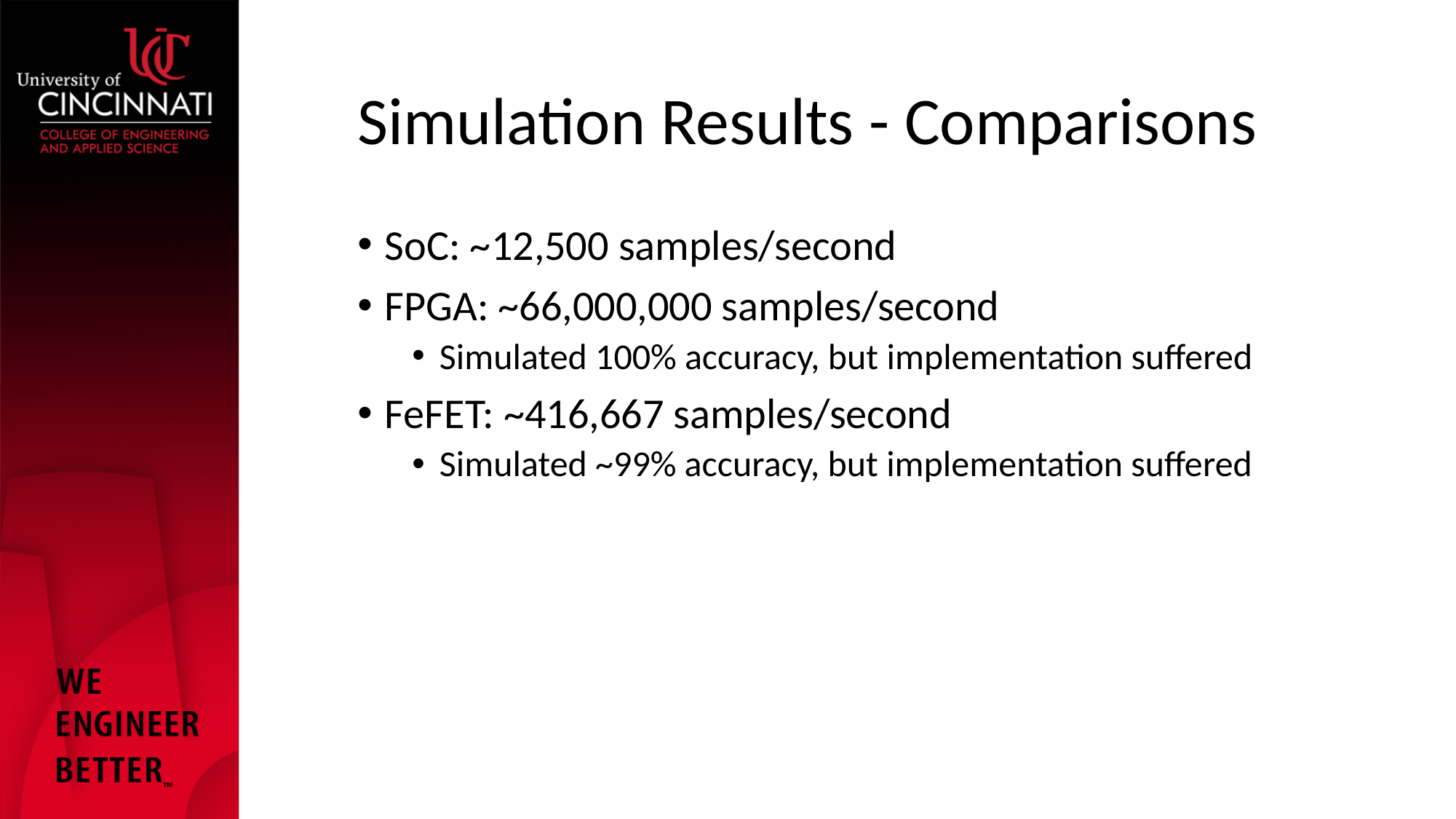

# Simulation Results - Comparisons
SoC: ~12,500 samples/second
FPGA: ~66,000,000 samples/second
Simulated 100% accuracy, but implementation suffered
FeFET: ~416,667 samples/second
Simulated ~99% accuracy, but implementation suffered